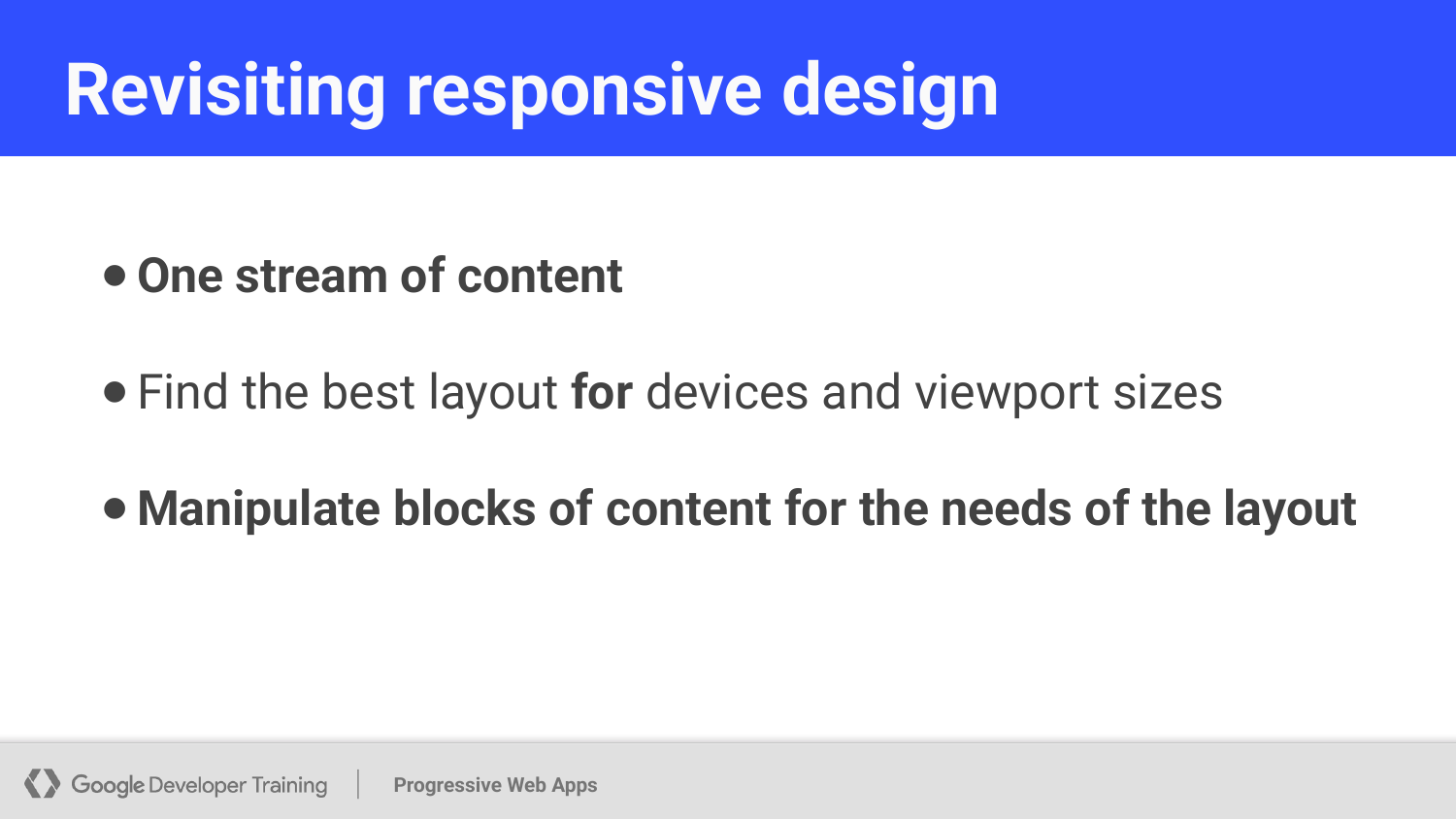

# Revisiting responsive design
One stream of content
Find the best layout for devices and viewport sizes
Manipulate blocks of content for the needs of the layout